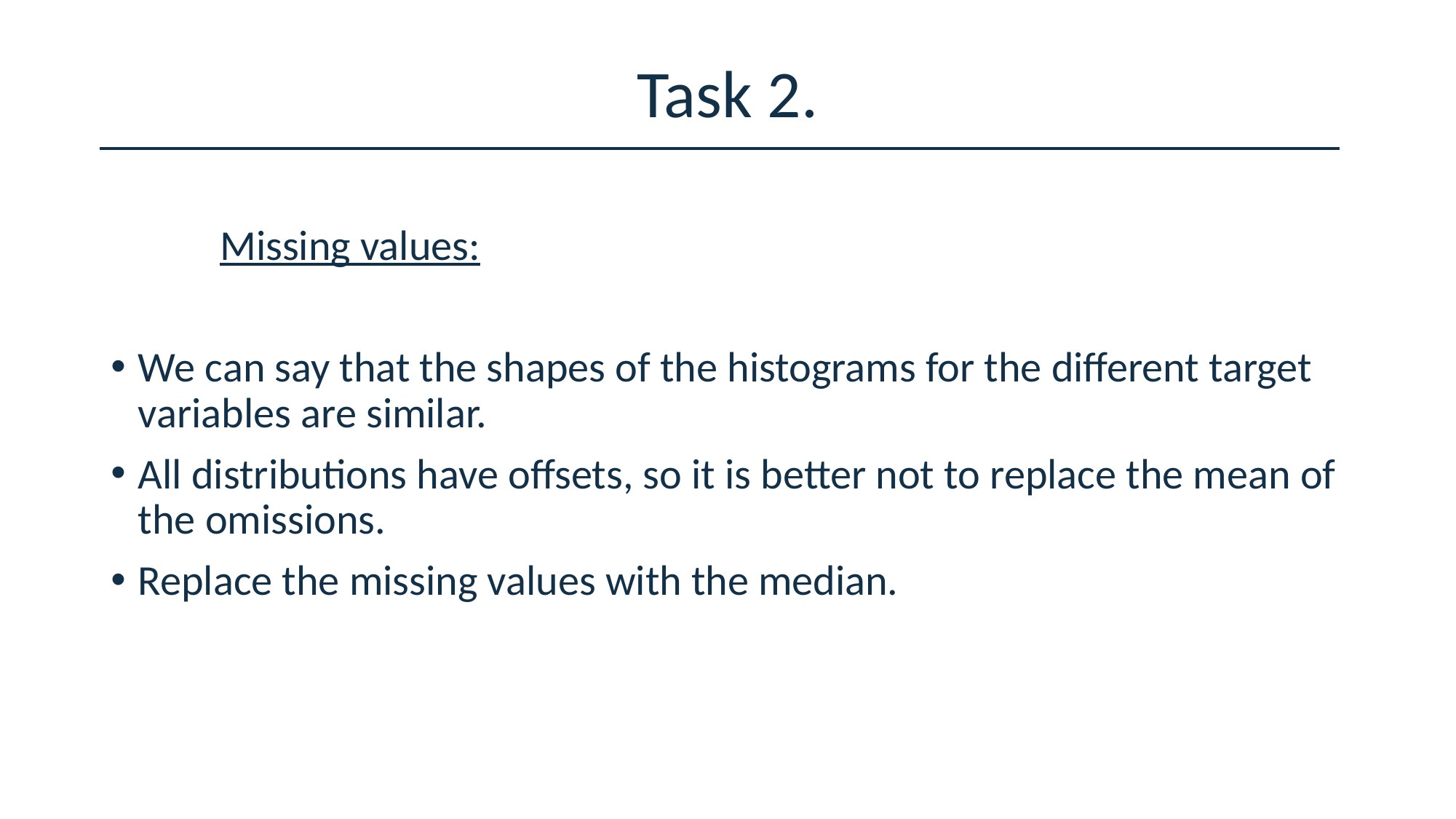

# Task 2.
	Missing values:

We can say that the shapes of the histograms for the different target variables are similar.
All distributions have offsets, so it is better not to replace the mean of the omissions.
Replace the missing values with the median.
13